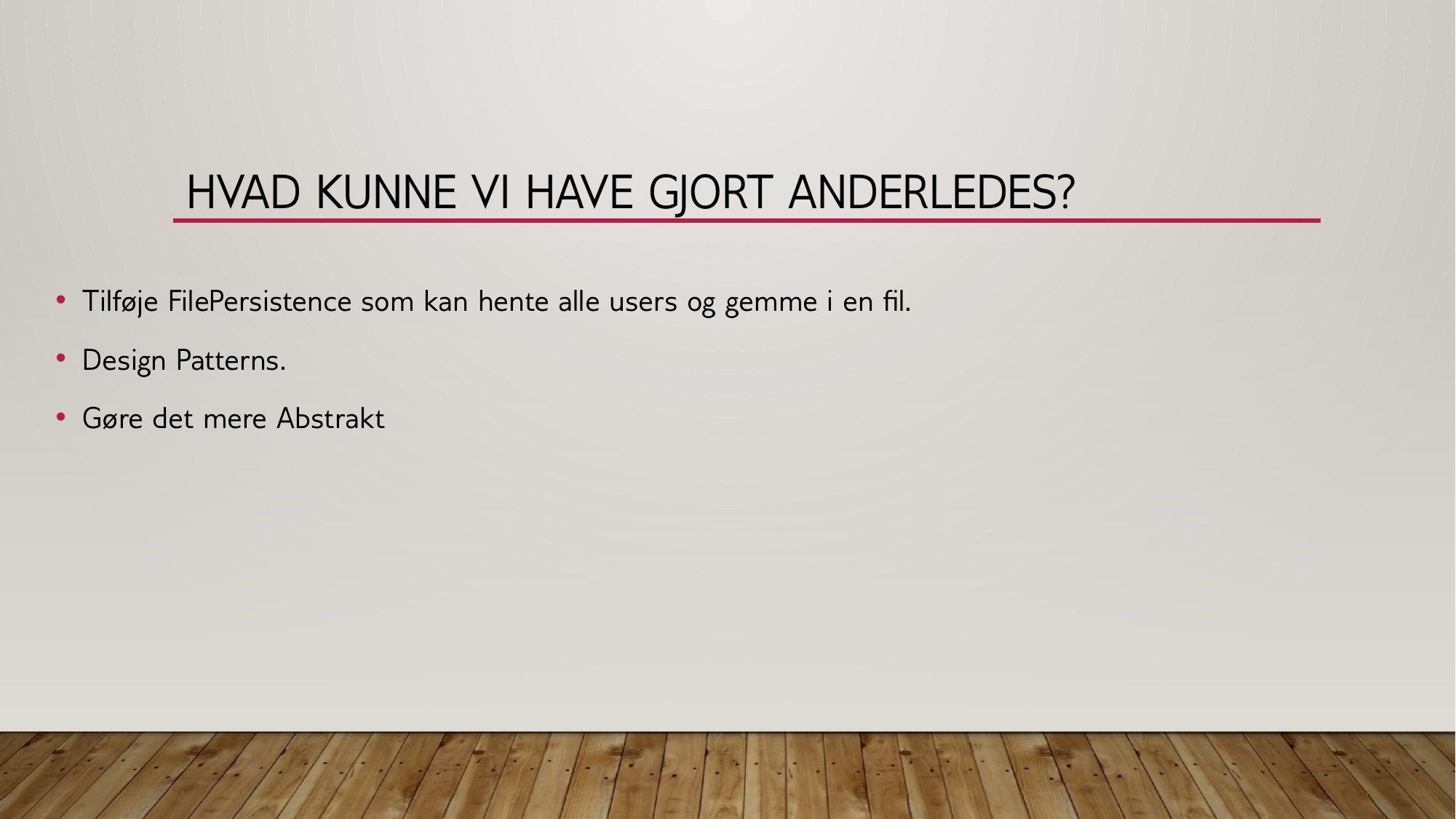

# Hvad kunne vi have gjort anderledes?
Tilføje FilePersistence som kan hente alle users og gemme i en fil.
Design Patterns.
Gøre det mere Abstrakt